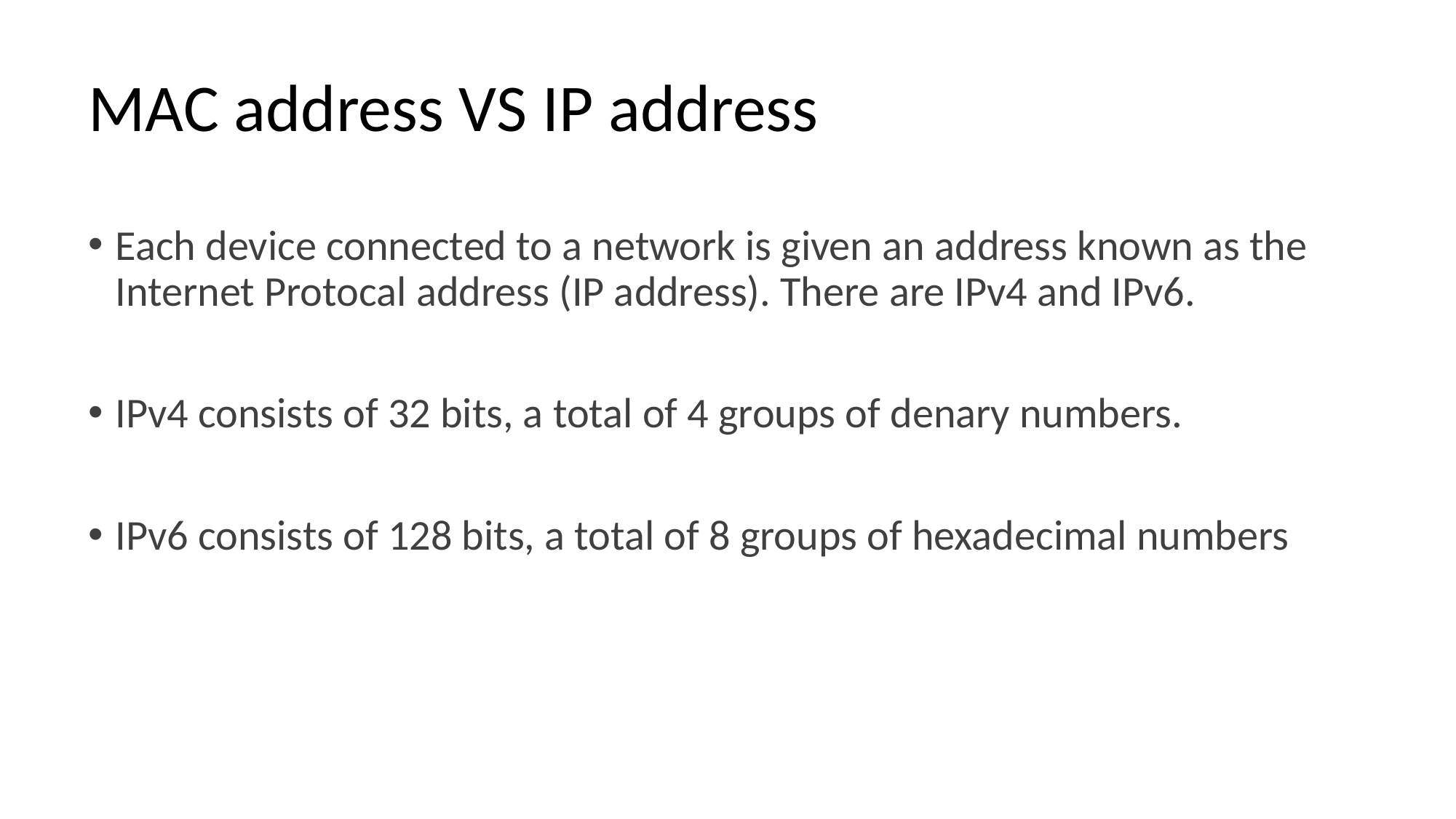

# MAC address VS IP address
Each device connected to a network is given an address known as the Internet Protocal address (IP address). There are IPv4 and IPv6.

IPv4 consists of 32 bits, a total of 4 groups of denary numbers.

IPv6 consists of 128 bits, a total of 8 groups of hexadecimal numbers